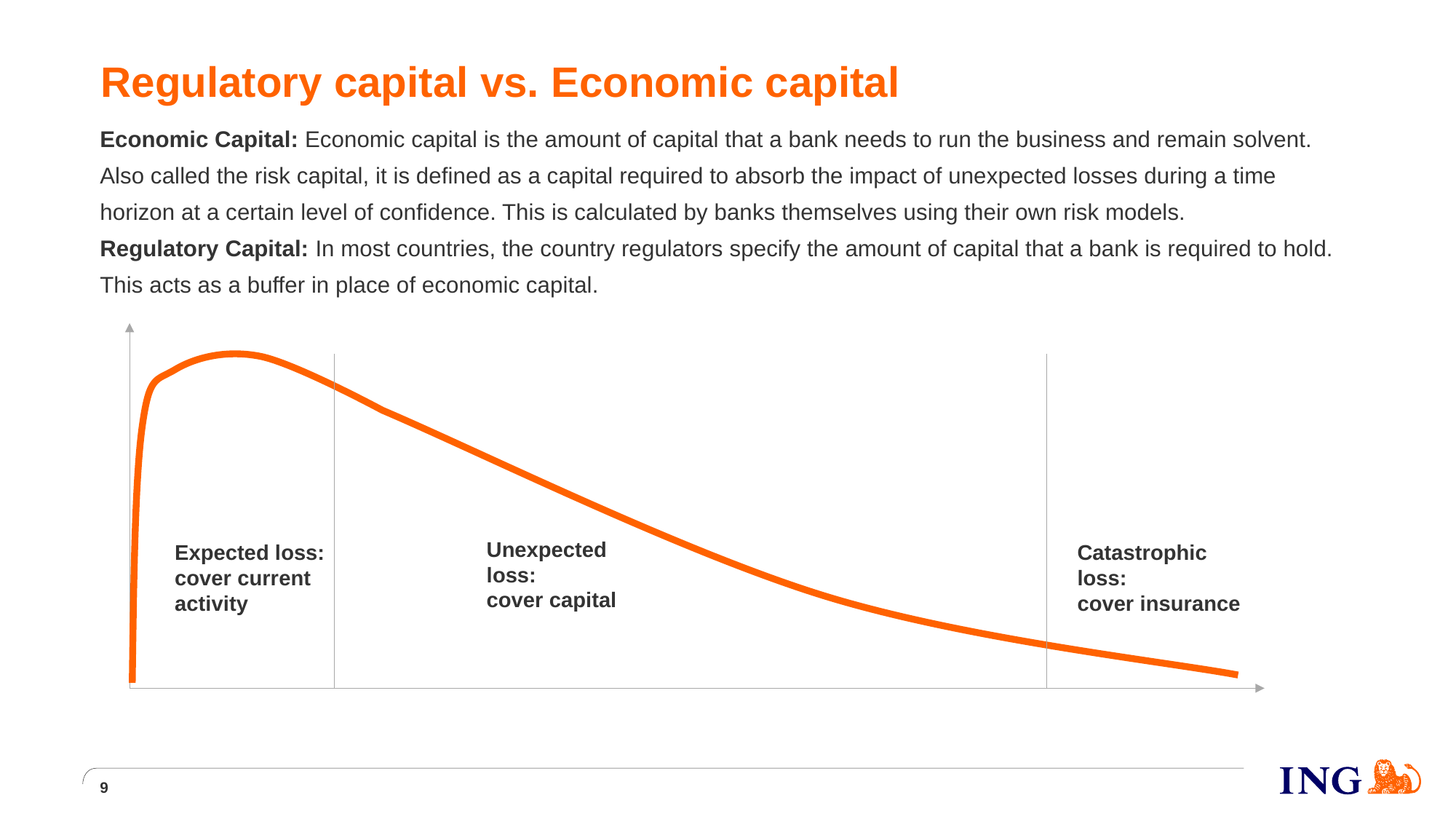

# Regulatory capital vs. Economic capital
Economic Capital: Economic capital is the amount of capital that a bank needs to run the business and remain solvent. Also called the risk capital, it is defined as a capital required to absorb the impact of unexpected losses during a time horizon at a certain level of confidence. This is calculated by banks themselves using their own risk models.
Regulatory Capital: In most countries, the country regulators specify the amount of capital that a bank is required to hold. This acts as a buffer in place of economic capital.

Unexpected loss:
cover capital
Expected loss:
cover current activity
Catastrophic loss:
cover insurance
9